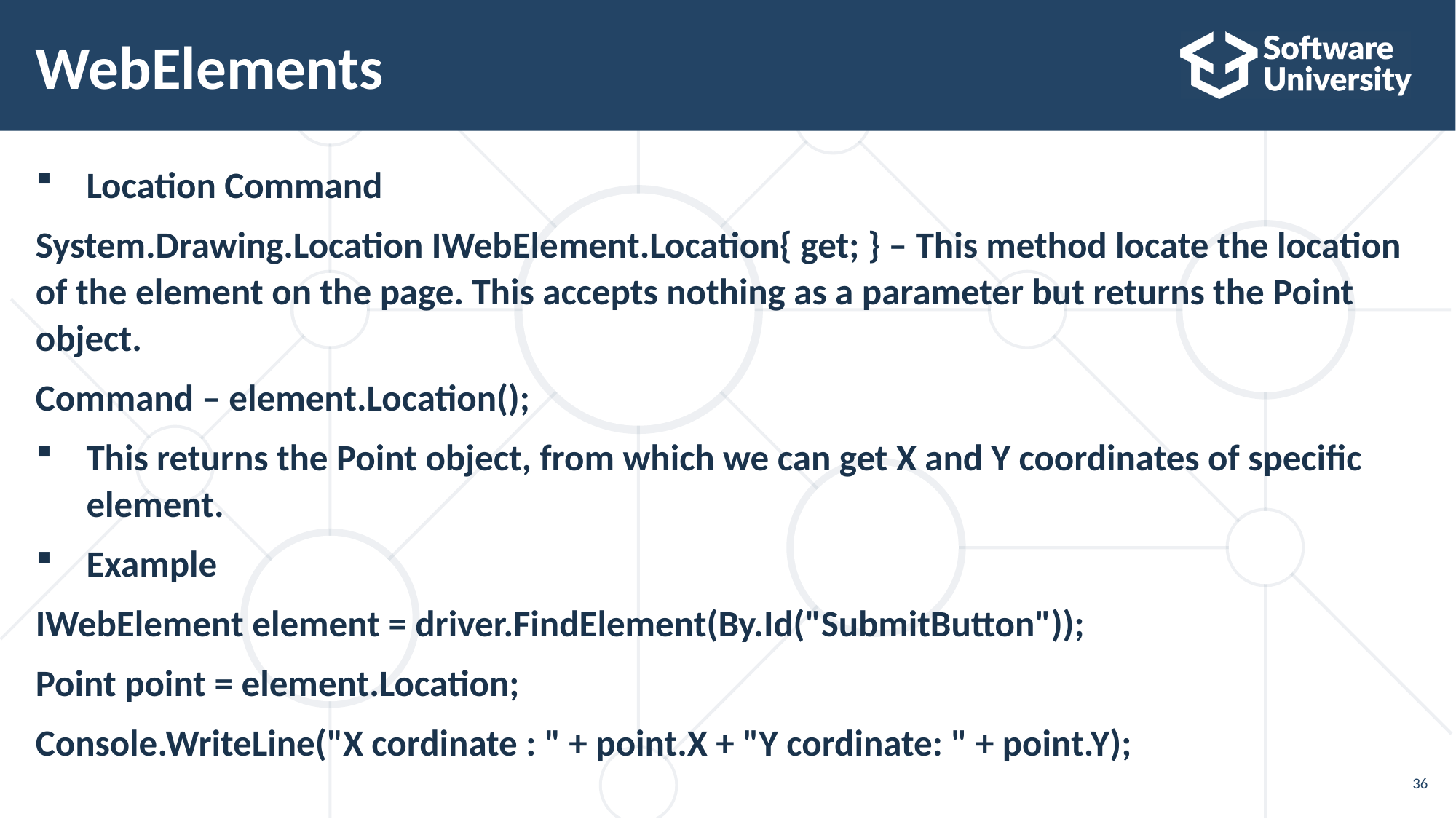

# WebElements
Location Command
System.Drawing.Location IWebElement.Location{ get; } – This method locate the location of the element on the page. This accepts nothing as a parameter but returns the Point object.
Command – element.Location();
This returns the Point object, from which we can get X and Y coordinates of specific element.
Example
IWebElement element = driver.FindElement(By.Id("SubmitButton"));
Point point = element.Location;
Console.WriteLine("X cordinate : " + point.X + "Y cordinate: " + point.Y);
36